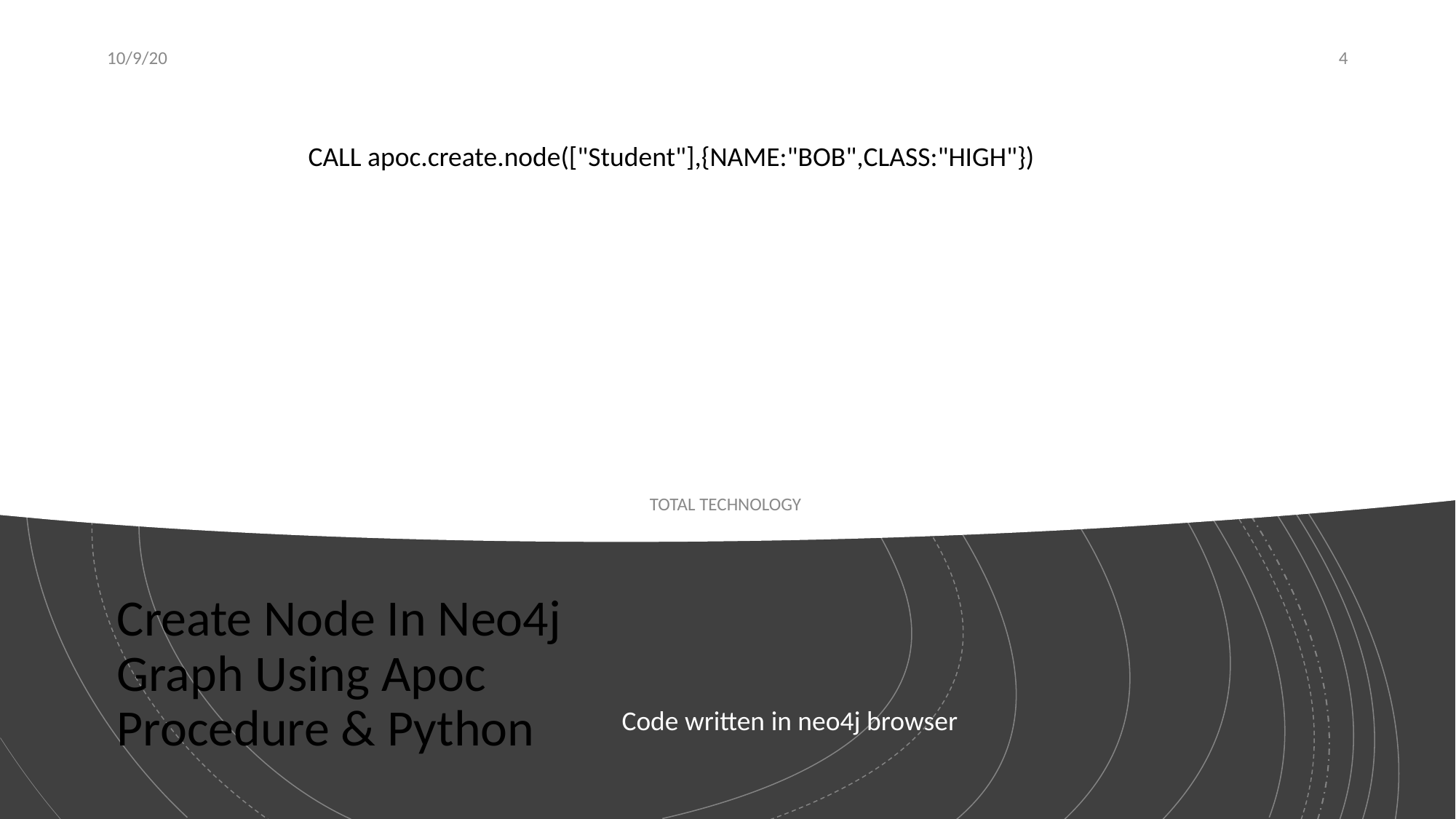

10/9/20
4
CALL apoc.create.node(["Student"],{NAME:"BOB",CLASS:"HIGH"})
TOTAL TECHNOLOGY
# Create Node In Neo4j Graph Using Apoc Procedure & Python

Code written in neo4j browser